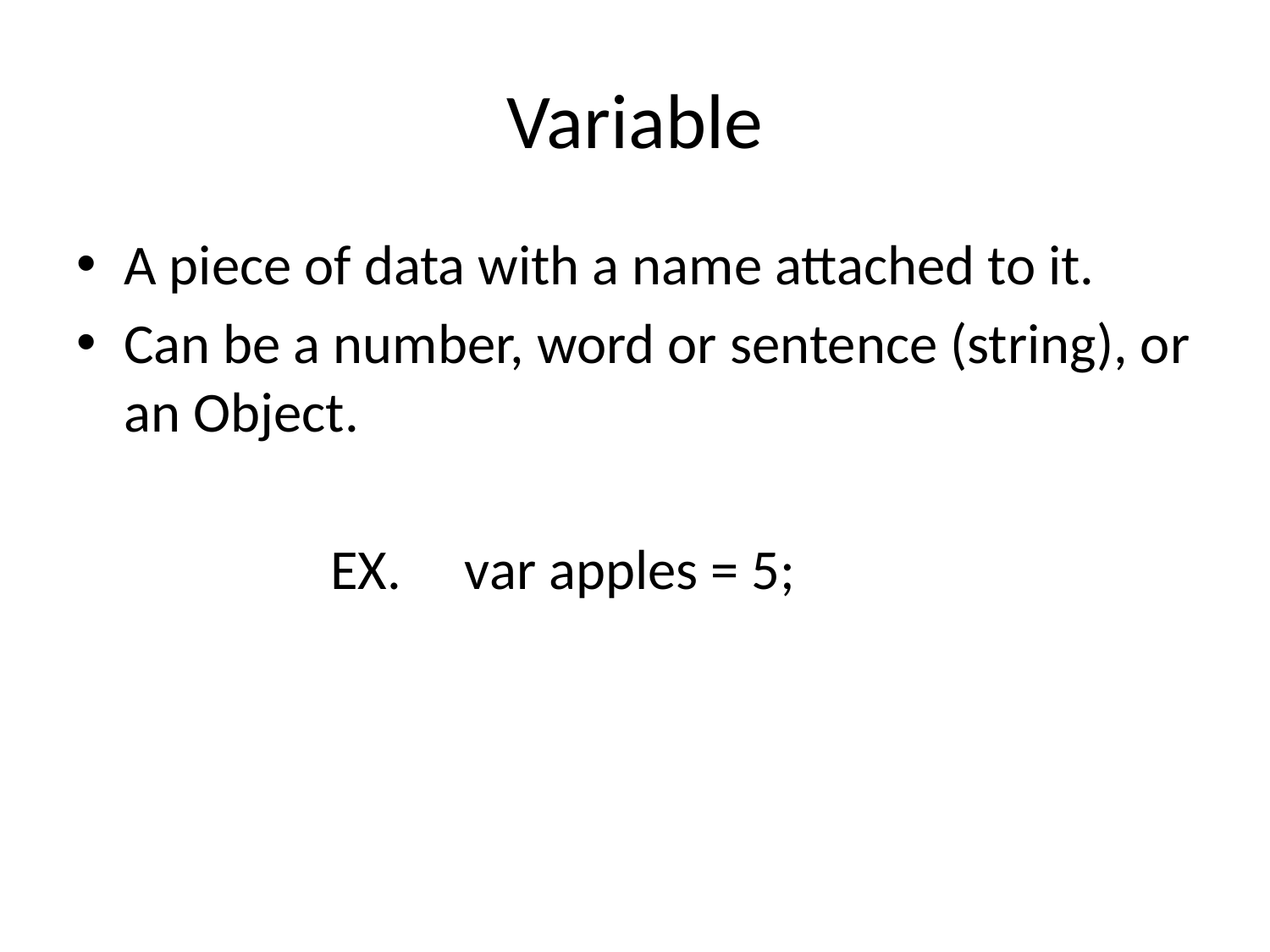

# Variable
A piece of data with a name attached to it.
Can be a number, word or sentence (string), or an Object.

		EX.     var apples = 5;